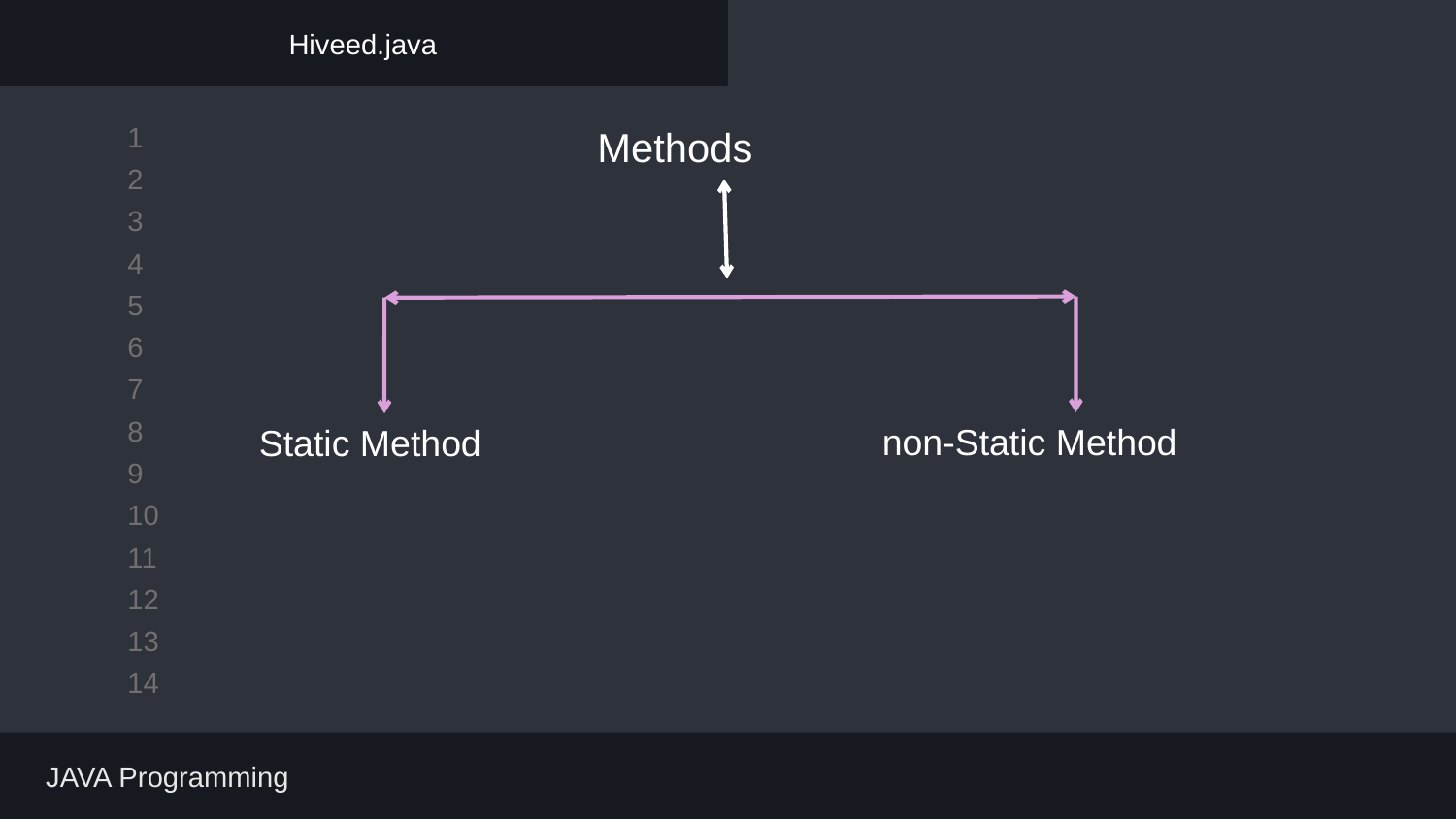

Hiveed.java
       Methods
non-Static Method
Static Method
 JAVA Programming